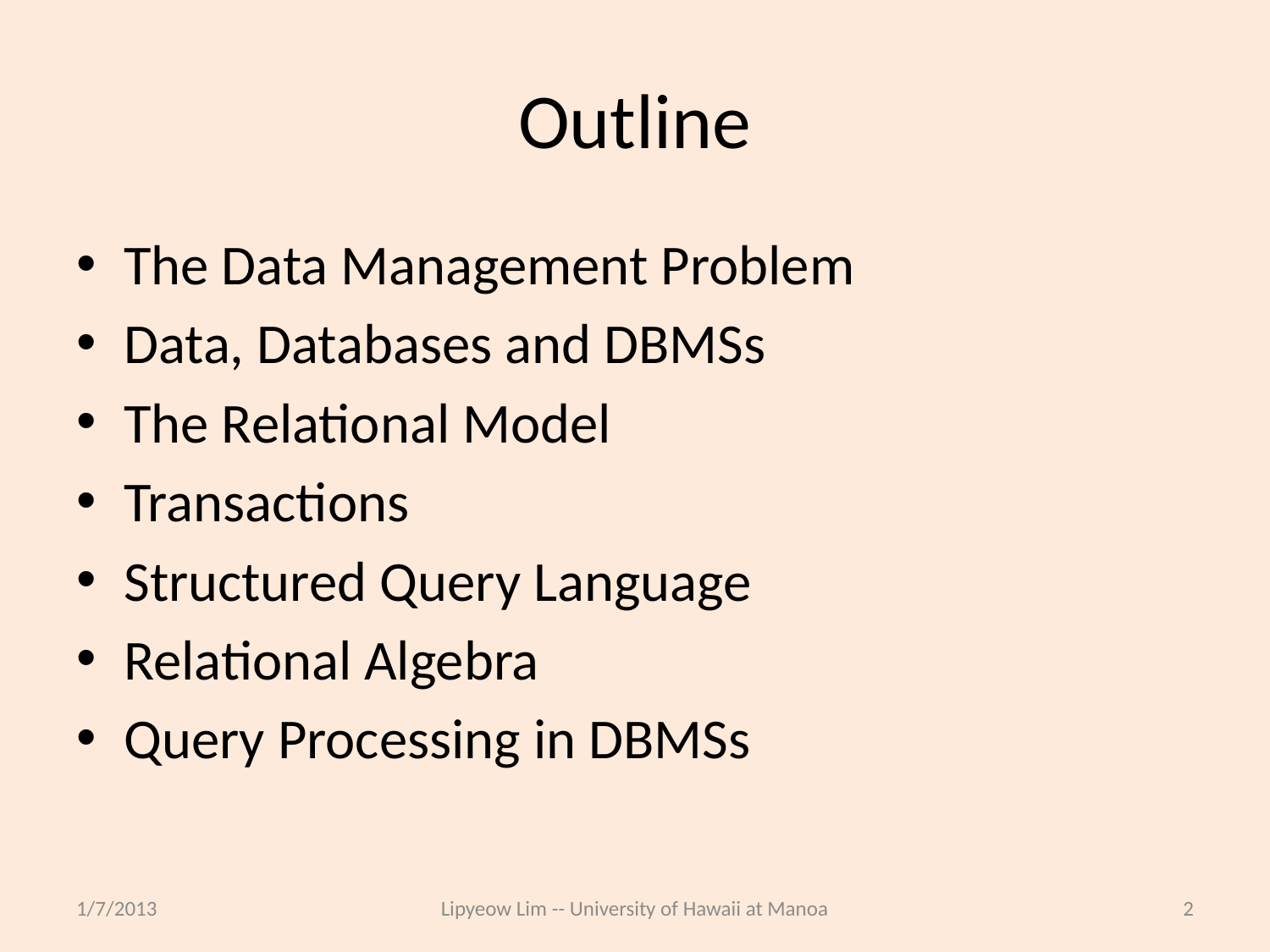

# Outline
The Data Management Problem
Data, Databases and DBMSs
The Relational Model
Transactions
Structured Query Language
Relational Algebra
Query Processing in DBMSs
1/7/2013
Lipyeow Lim -- University of Hawaii at Manoa
2